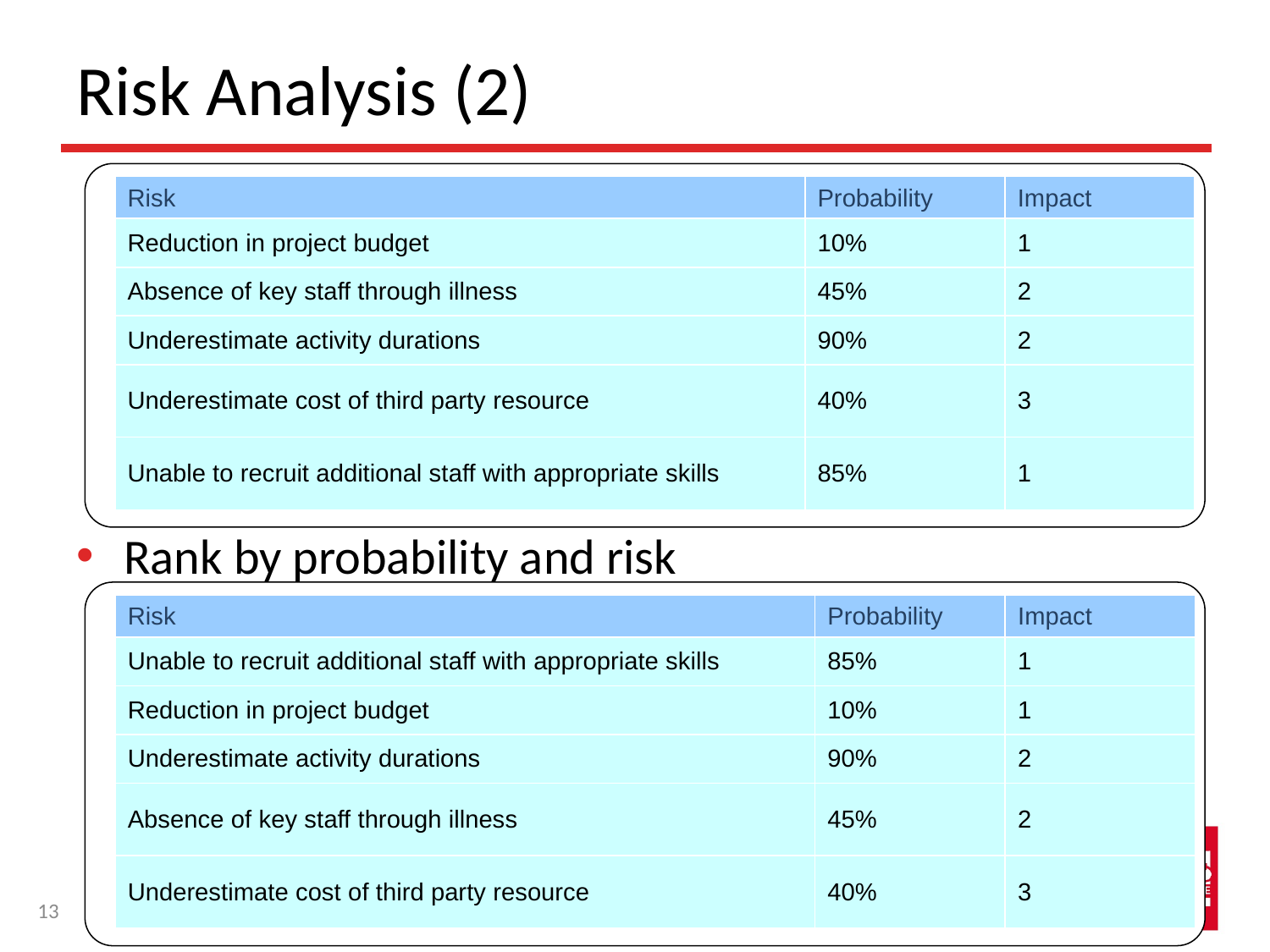

# Risk Analysis (2)

| Risk | Probability | Impact |
| --- | --- | --- |
| Reduction in project budget | 10% | 1 |
| Absence of key staff through illness | 45% | 2 |
| Underestimate activity durations | 90% | 2 |
| Underestimate cost of third party resource | 40% | 3 |
| Unable to recruit additional staff with appropriate skills | 85% | 1 |
Rank by probability and risk

| Risk | Probability | Impact |
| --- | --- | --- |
| Unable to recruit additional staff with appropriate skills | 85% | 1 |
| Reduction in project budget | 10% | 1 |
| Underestimate activity durations | 90% | 2 |
| Absence of key staff through illness | 45% | 2 |
| Underestimate cost of third party resource | 40% | 3 |